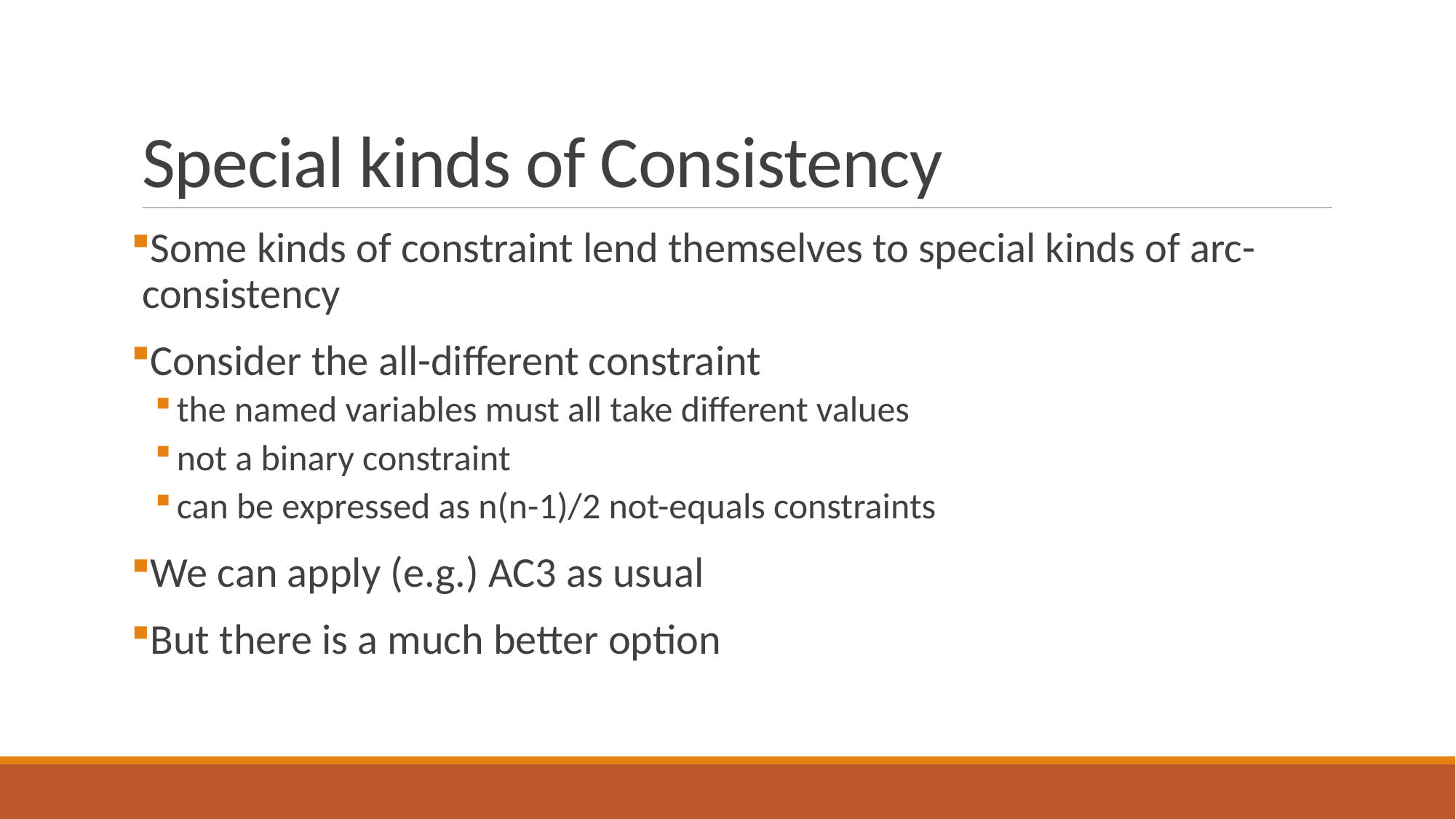

# Special kinds of Consistency
Some kinds of constraint lend themselves to special kinds of arc-consistency
Consider the all-different constraint
the named variables must all take different values
not a binary constraint
can be expressed as n(n-1)/2 not-equals constraints
We can apply (e.g.) AC3 as usual
But there is a much better option